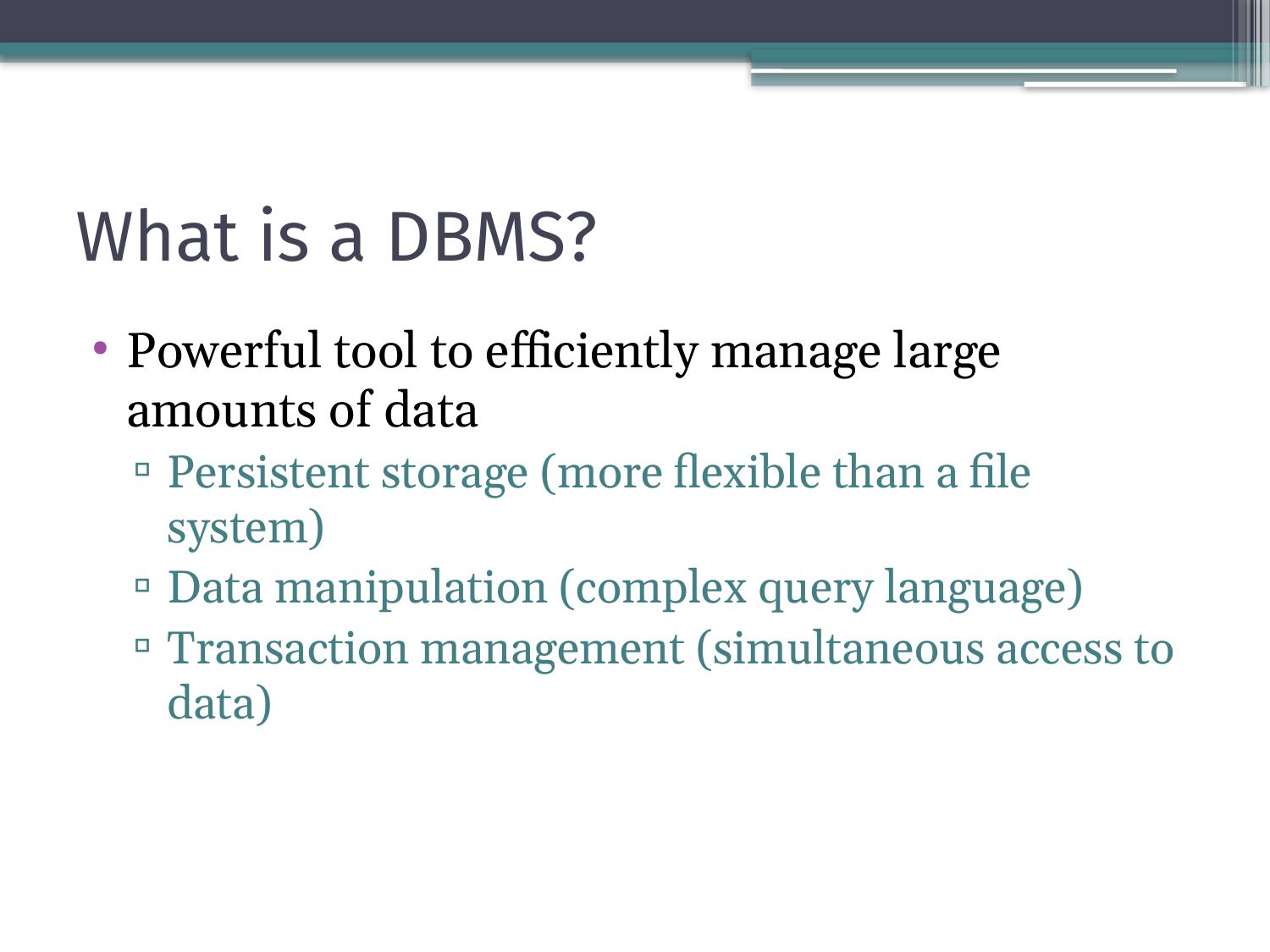

# What is a DBMS?
Powerful tool to efficiently manage large amounts of data
Persistent storage (more flexible than a file system)
Data manipulation (complex query language)
Transaction management (simultaneous access to data)